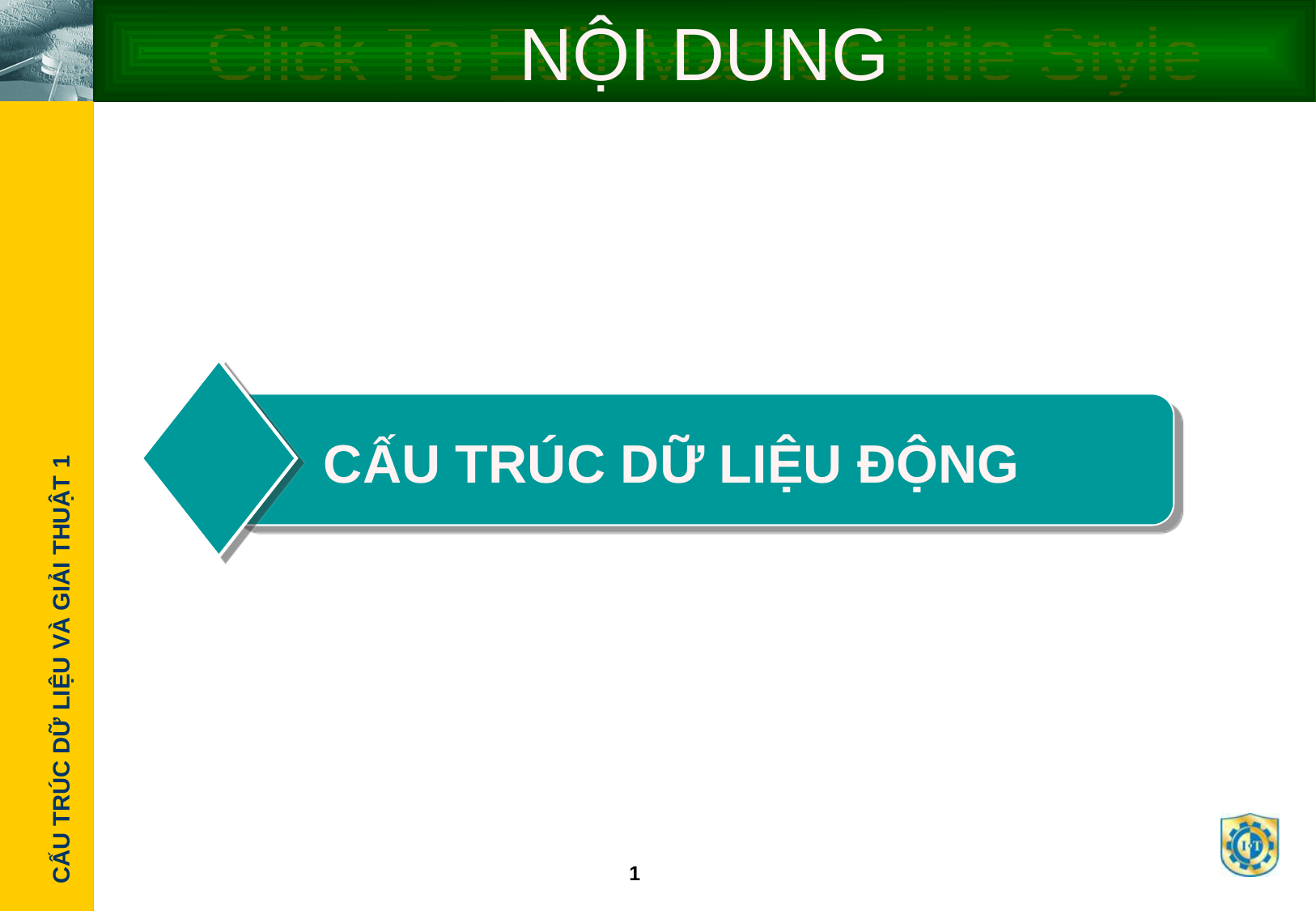

# NỘI DUNG

CẤU TRÚC DỮ LIỆU ĐỘNG